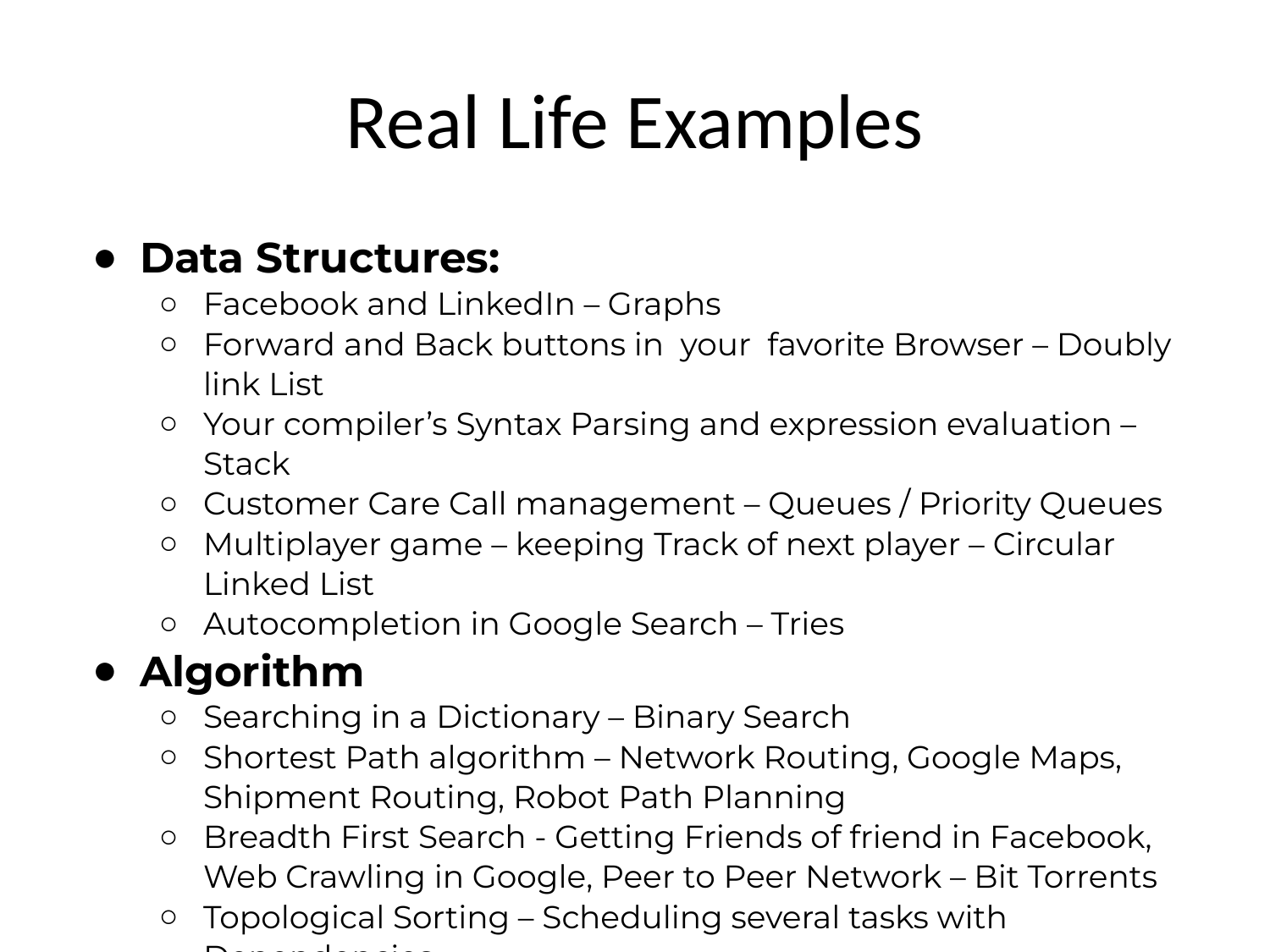

# Real Life Examples
Data Structures:
Facebook and LinkedIn – Graphs
Forward and Back buttons in  your  favorite Browser – Doubly link List
Your compiler’s Syntax Parsing and expression evaluation – Stack
Customer Care Call management – Queues / Priority Queues
Multiplayer game – keeping Track of next player – Circular Linked List
Autocompletion in Google Search – Tries
Algorithm
Searching in a Dictionary – Binary Search
Shortest Path algorithm – Network Routing, Google Maps, Shipment Routing, Robot Path Planning
Breadth First Search - Getting Friends of friend in Facebook, Web Crawling in Google, Peer to Peer Network – Bit Torrents
Topological Sorting – Scheduling several tasks with Dependencies